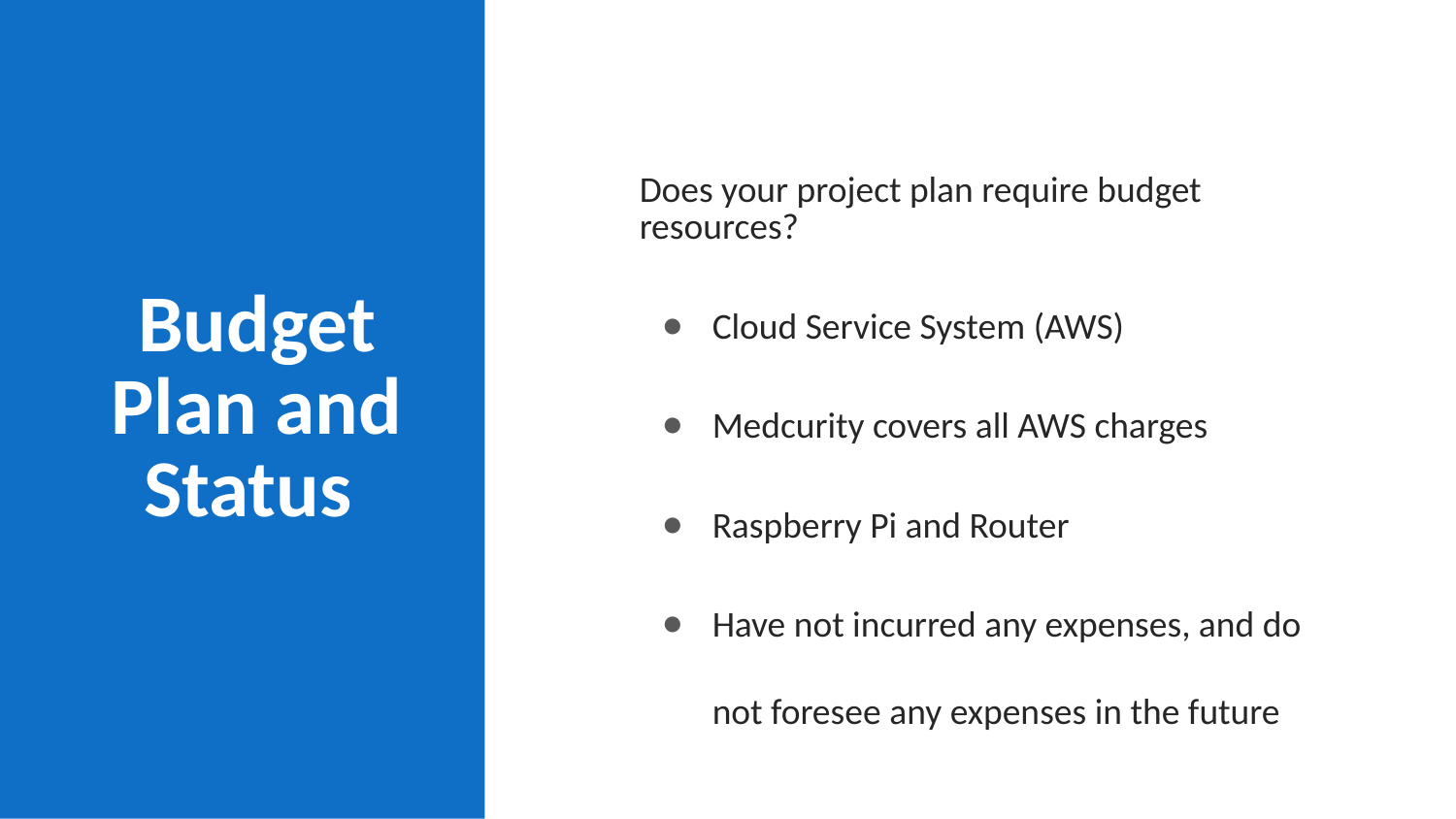

Does your project plan require budget resources?
Cloud Service System (AWS)
Medcurity covers all AWS charges
Raspberry Pi and Router
Have not incurred any expenses, and do not foresee any expenses in the future
Budget Plan and Status